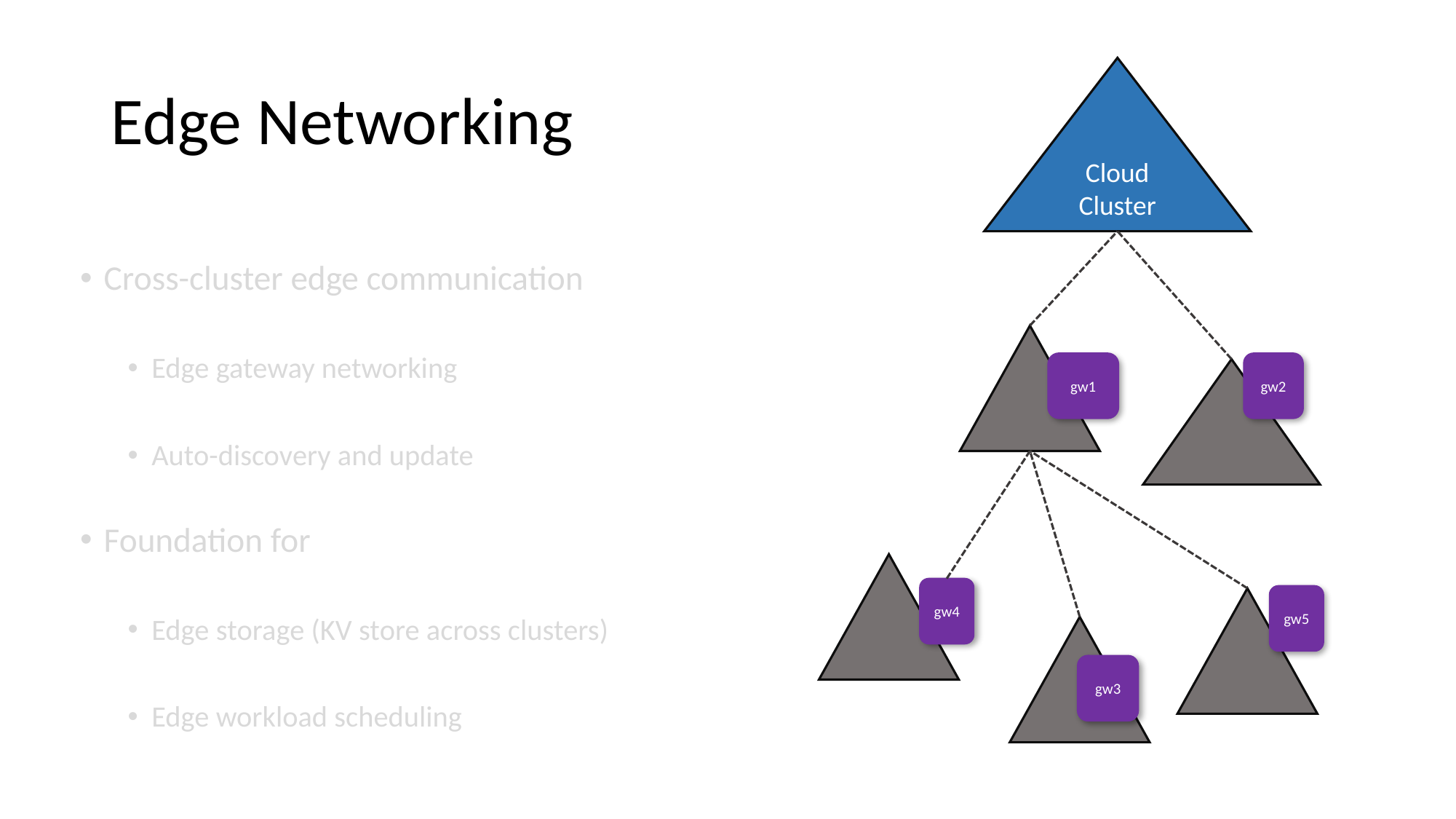

# Edge Networking
Cloud Cluster

Cross-cluster edge communication

Edge gateway networking

Auto-discovery and update

Foundation for

Edge storage (KV store across clusters)

Edge workload scheduling

gw2
gw1

gw4
gw5

gw3